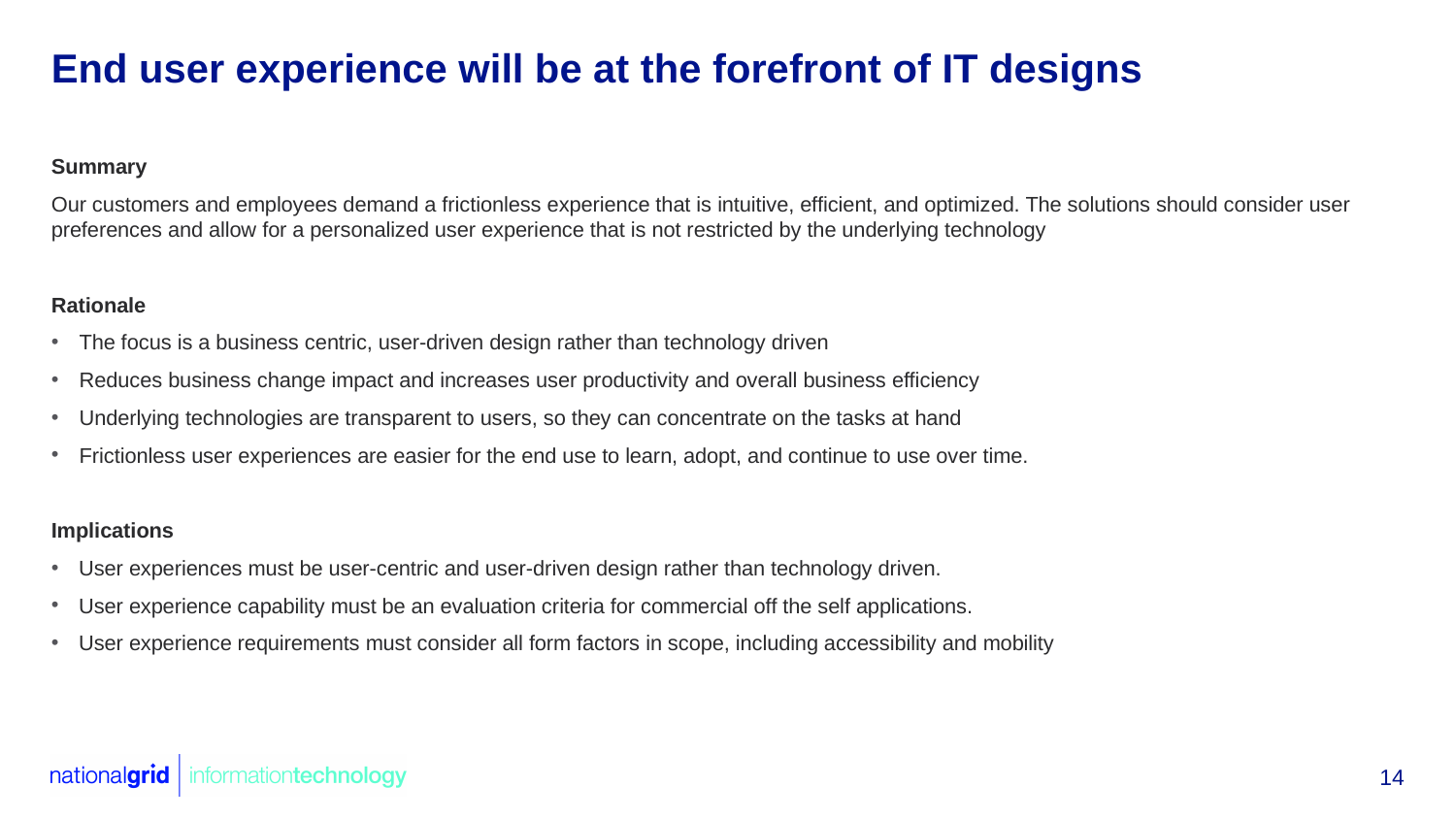

# End user experience will be at the forefront of IT designs

Summary
Our customers and employees demand a frictionless experience that is intuitive, efficient, and optimized. The solutions should consider user preferences and allow for a personalized user experience that is not restricted by the underlying technology

Rationale
The focus is a business centric, user-driven design rather than technology driven
Reduces business change impact and increases user productivity and overall business efficiency
Underlying technologies are transparent to users, so they can concentrate on the tasks at hand
Frictionless user experiences are easier for the end use to learn, adopt, and continue to use over time.

Implications
User experiences must be user-centric and user-driven design rather than technology driven.
User experience capability must be an evaluation criteria for commercial off the self applications.
User experience requirements must consider all form factors in scope, including accessibility and mobility